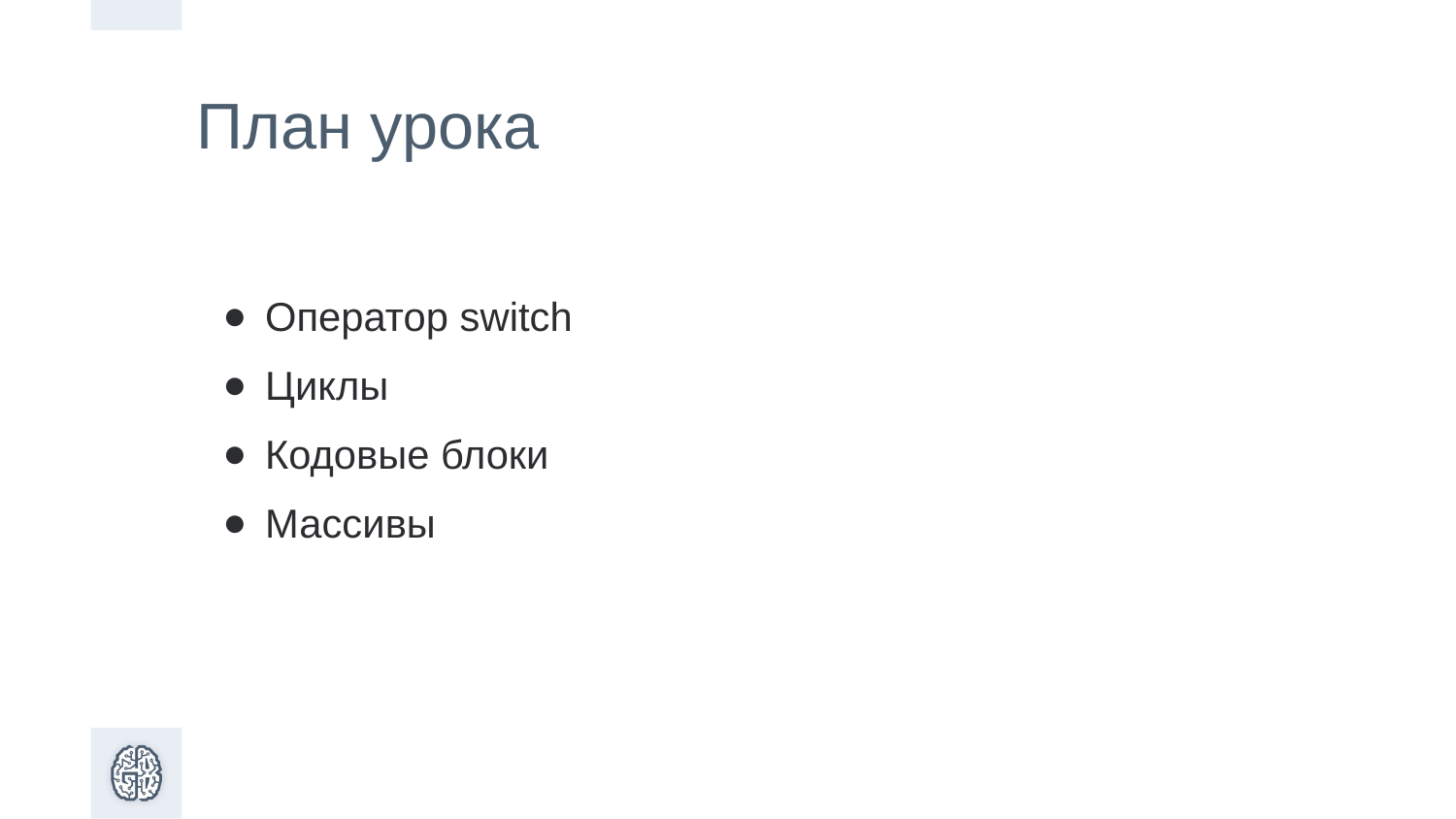

План урока
Оператор switch
Циклы
Кодовые блоки
Массивы